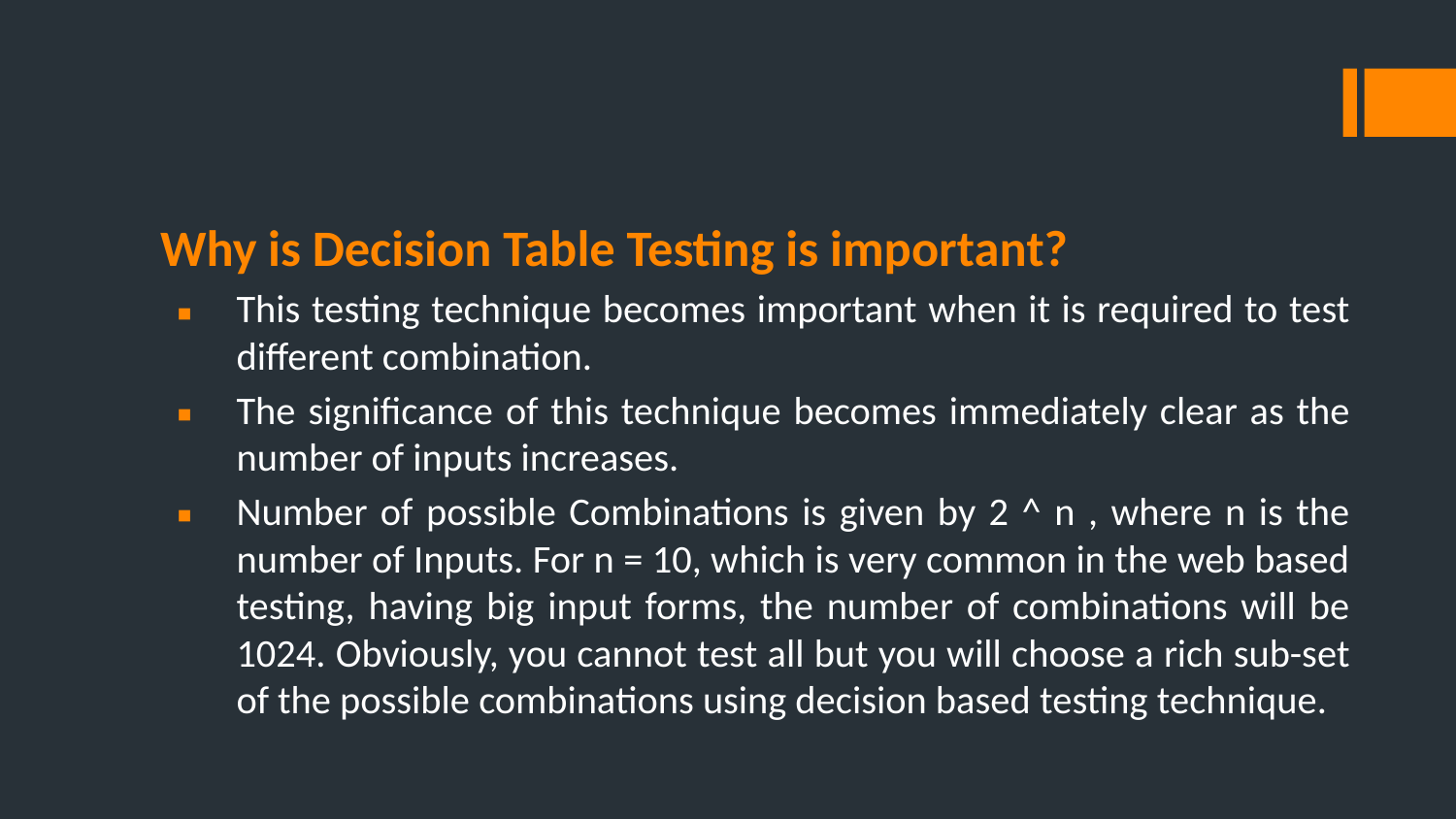

# Why is Decision Table Testing is important?
This testing technique becomes important when it is required to test different combination.
The significance of this technique becomes immediately clear as the number of inputs increases.
Number of possible Combinations is given by 2 ^ n , where n is the number of Inputs. For n = 10, which is very common in the web based testing, having big input forms, the number of combinations will be 1024. Obviously, you cannot test all but you will choose a rich sub-set of the possible combinations using decision based testing technique.